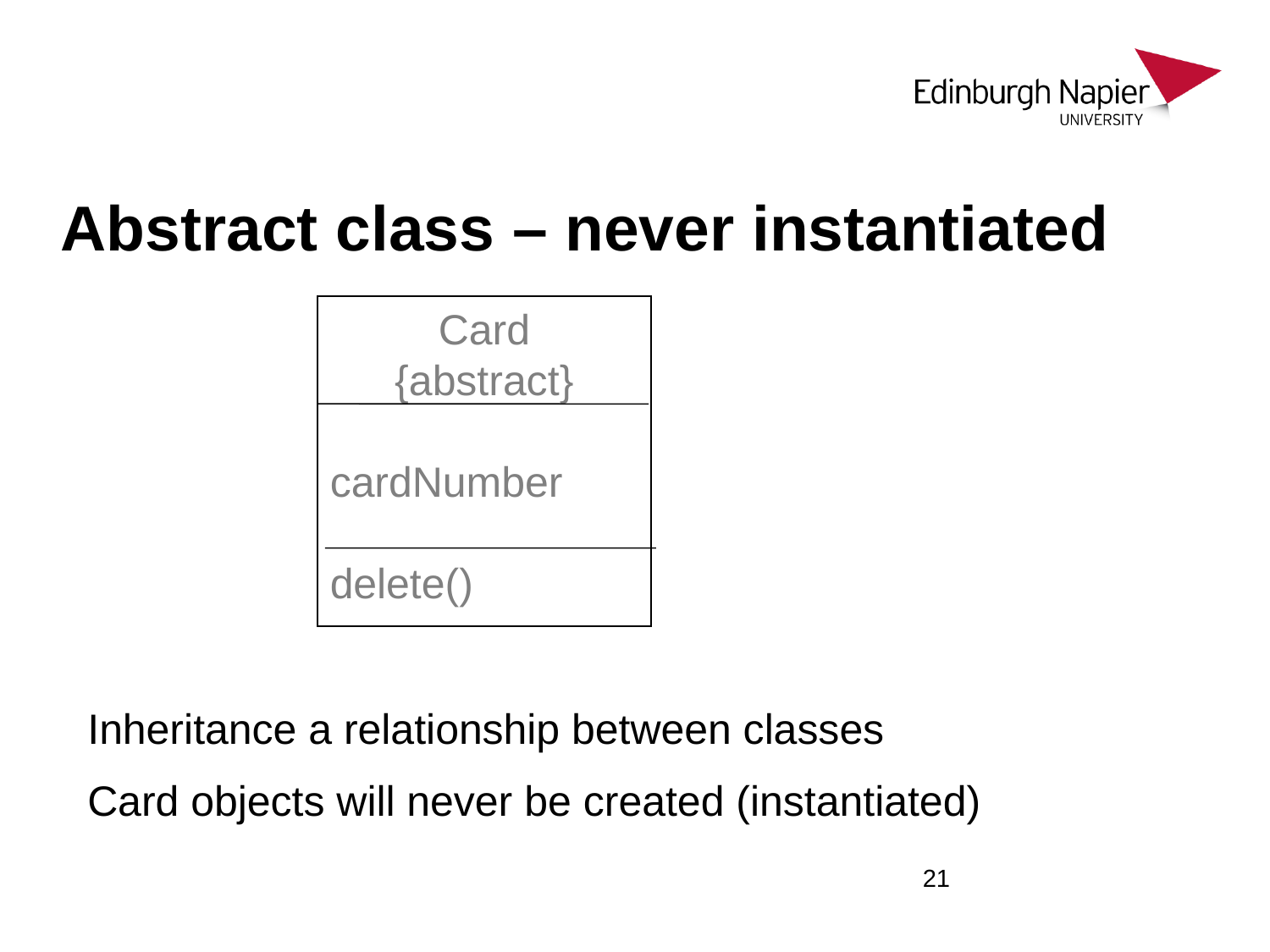

# Abstract class – never instantiated

Card
{abstract}

cardNumber

delete()

Inheritance a relationship between classes
Card objects will never be created (instantiated)
21